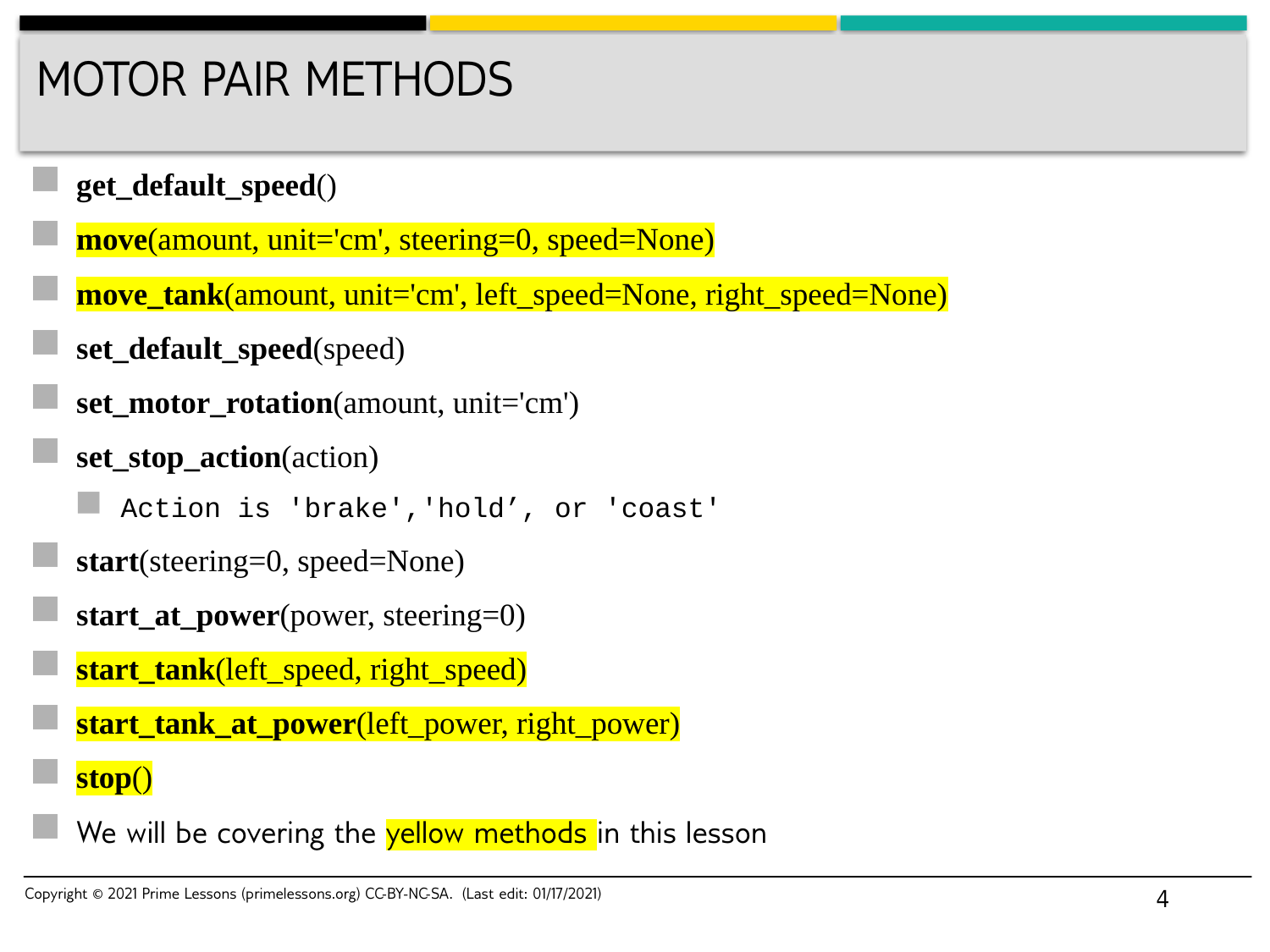

# Motor pair methods
get_default_speed()
move(amount, unit='cm', steering=0, speed=None)
move_tank(amount, unit='cm', left_speed=None, right_speed=None)
set_default_speed(speed)
set_motor_rotation(amount, unit='cm')
set_stop_action(action)
Action is 'brake','hold’, or 'coast'
start(steering=0, speed=None)
start_at_power(power, steering=0)
start_tank(left_speed, right_speed)
start_tank_at_power(left_power, right_power)
stop()
We will be covering the yellow methods in this lesson
4
Copyright © 2021 Prime Lessons (primelessons.org) CC-BY-NC-SA.  (Last edit: 01/17/2021)